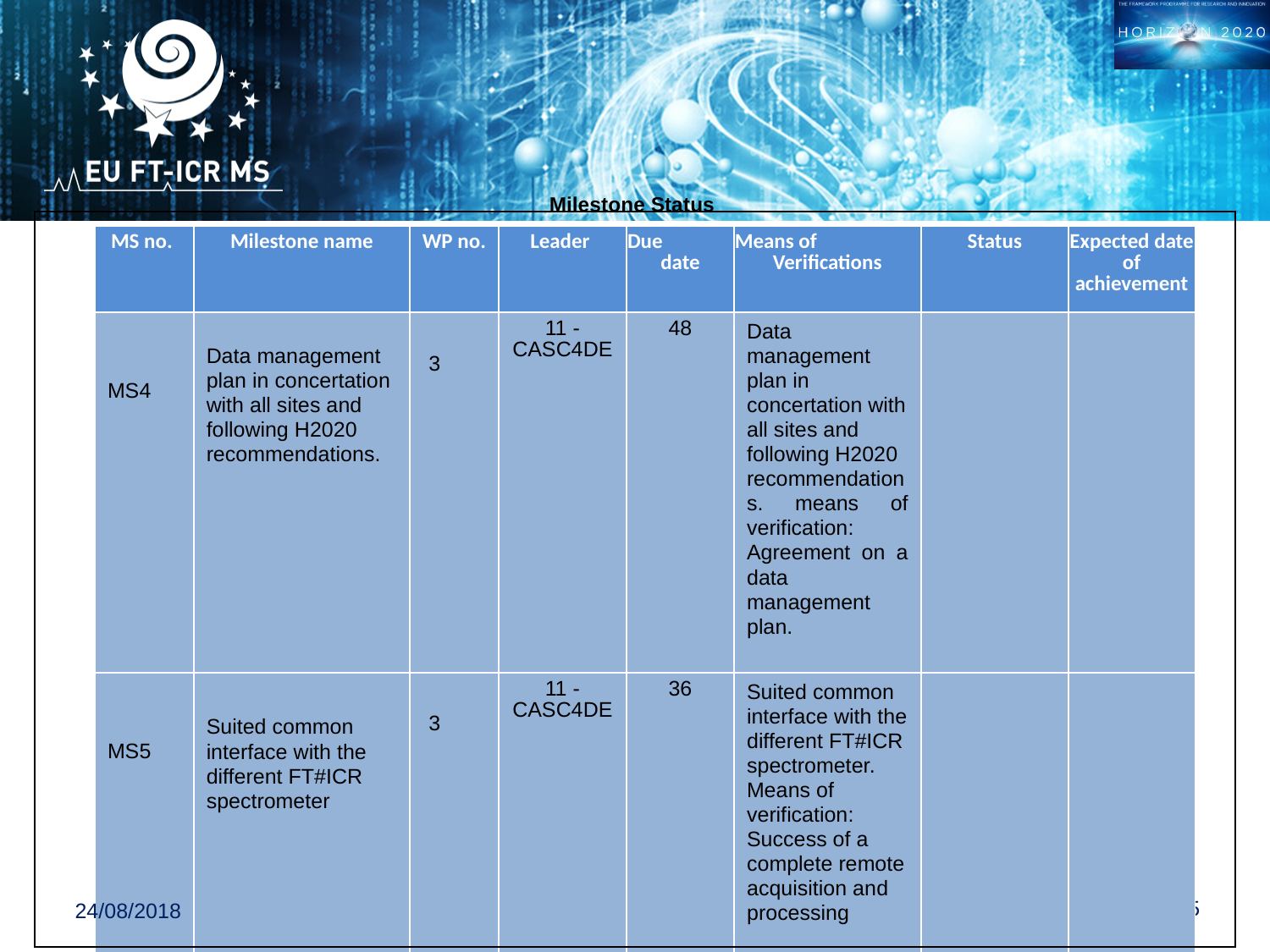

Milestone Status

|  |
| --- |
| MS no. | Milestone name | WP no. | Leader | Due date | Means of Verifications | Status | Expected date of achievement |
| --- | --- | --- | --- | --- | --- | --- | --- |
| MS4 | Data management plan in concertation with all sites and following H2020 recommendations. | 3 | 11 - CASC4DE | 48 | Data management plan in concertation with all sites and following H2020 recommendations. means of verification: Agreement on a data management plan. |  |  |
| MS5 | Suited common interface with the different FT#ICR spectrometer | 3 | 11 - CASC4DE | 36 | Suited common interface with the different FT#ICR spectrometer. Means of verification: Success of a complete remote acquisition and processing |  |  |
15
24/08/2018